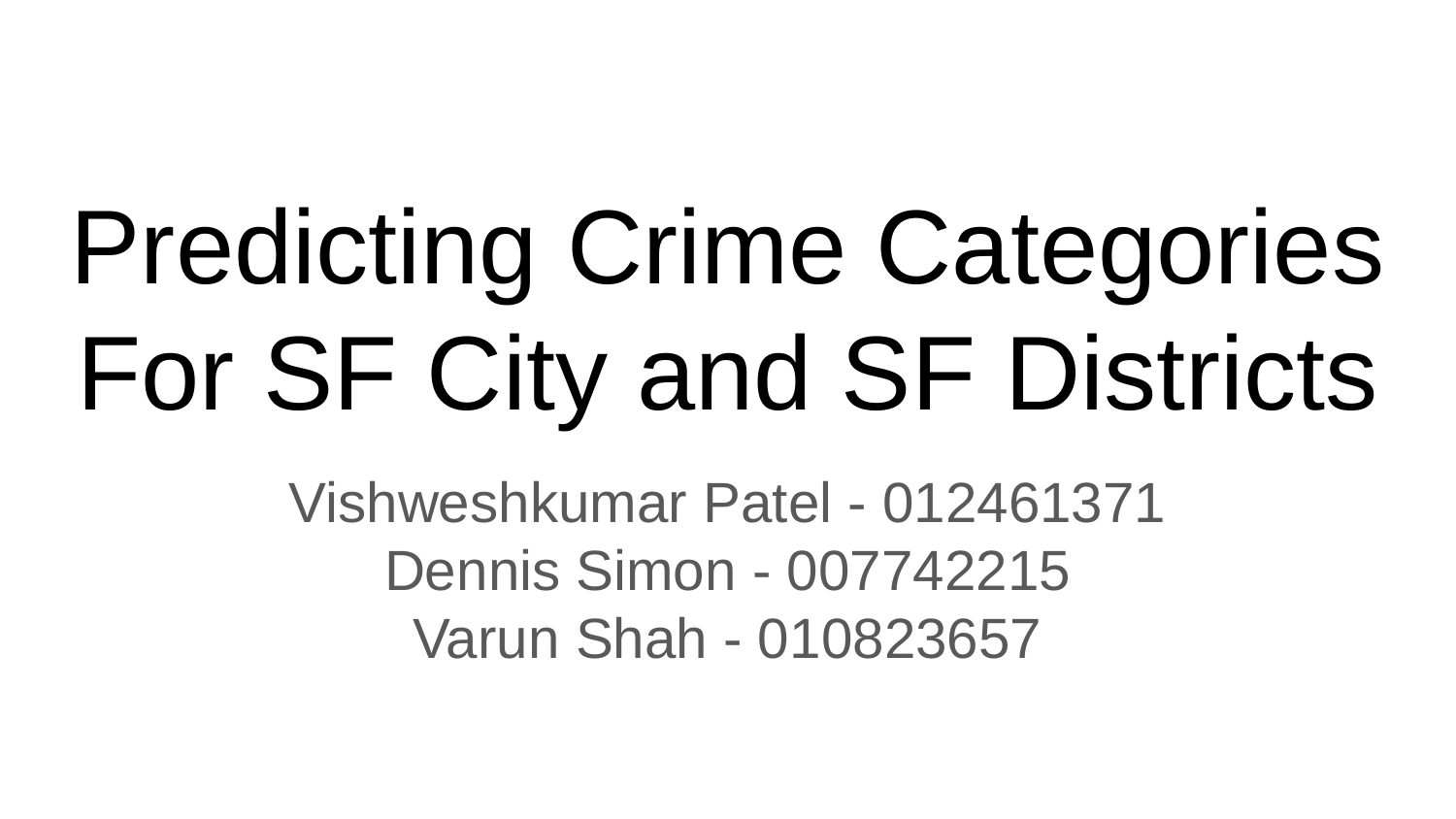

# Predicting Crime Categories For SF City and SF Districts
Vishweshkumar Patel - 012461371
Dennis Simon - 007742215
Varun Shah - 010823657